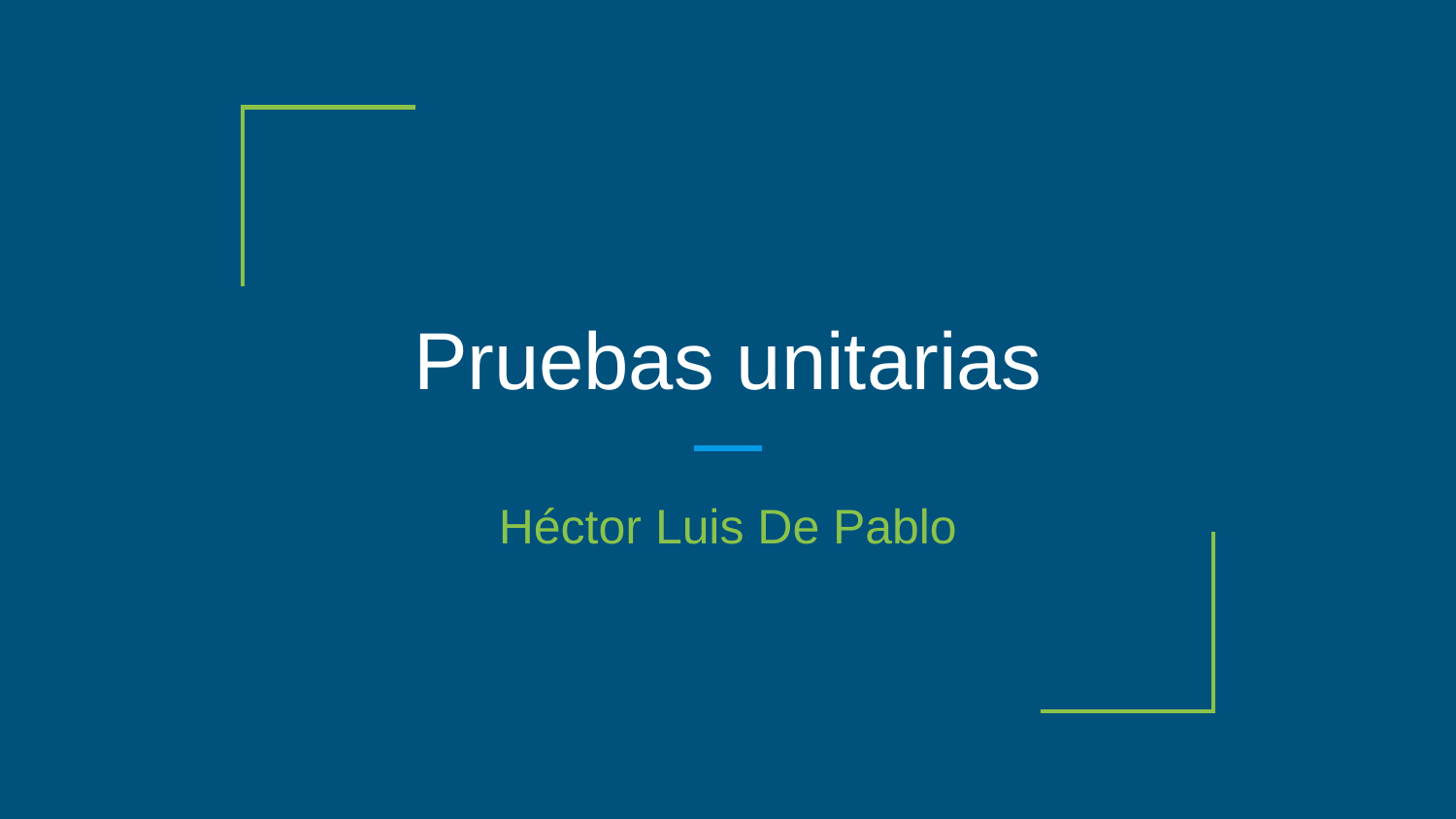

# Pruebas unitarias
Héctor Luis De Pablo